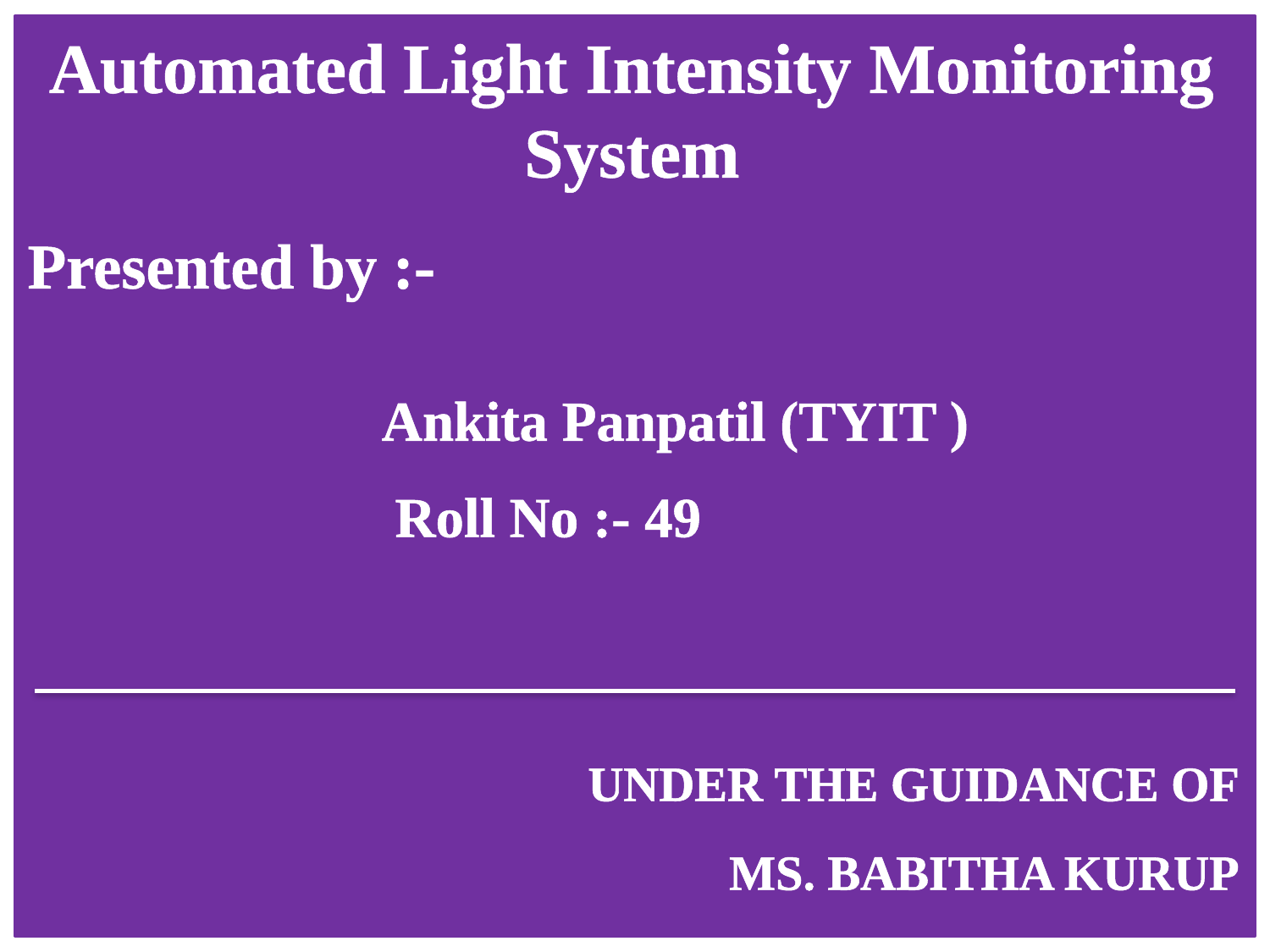

Automated Light Intensity Monitoring System

Presented by :-

      Ankita Panpatil (TYIT )

                          Roll No :- 49
UNDER THE GUIDANCE OF
MS. BABITHA KURUP